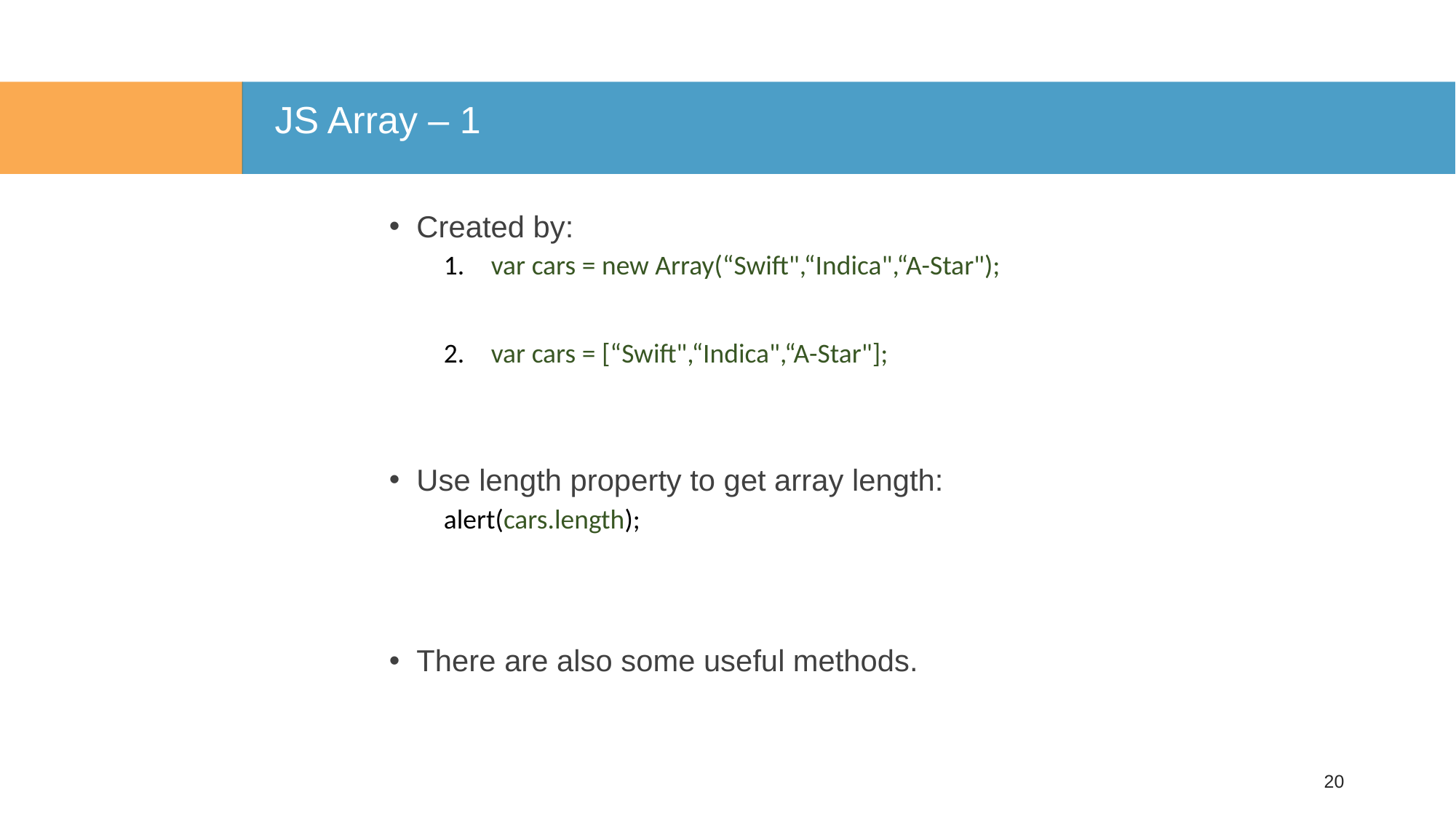

# JS Array – 1
Created by:
 var cars = new Array(“Swift",“Indica",“A-Star");

 var cars = [“Swift",“Indica",“A-Star"];

Use length property to get array length:
alert(cars.length);

There are also some useful methods.

20